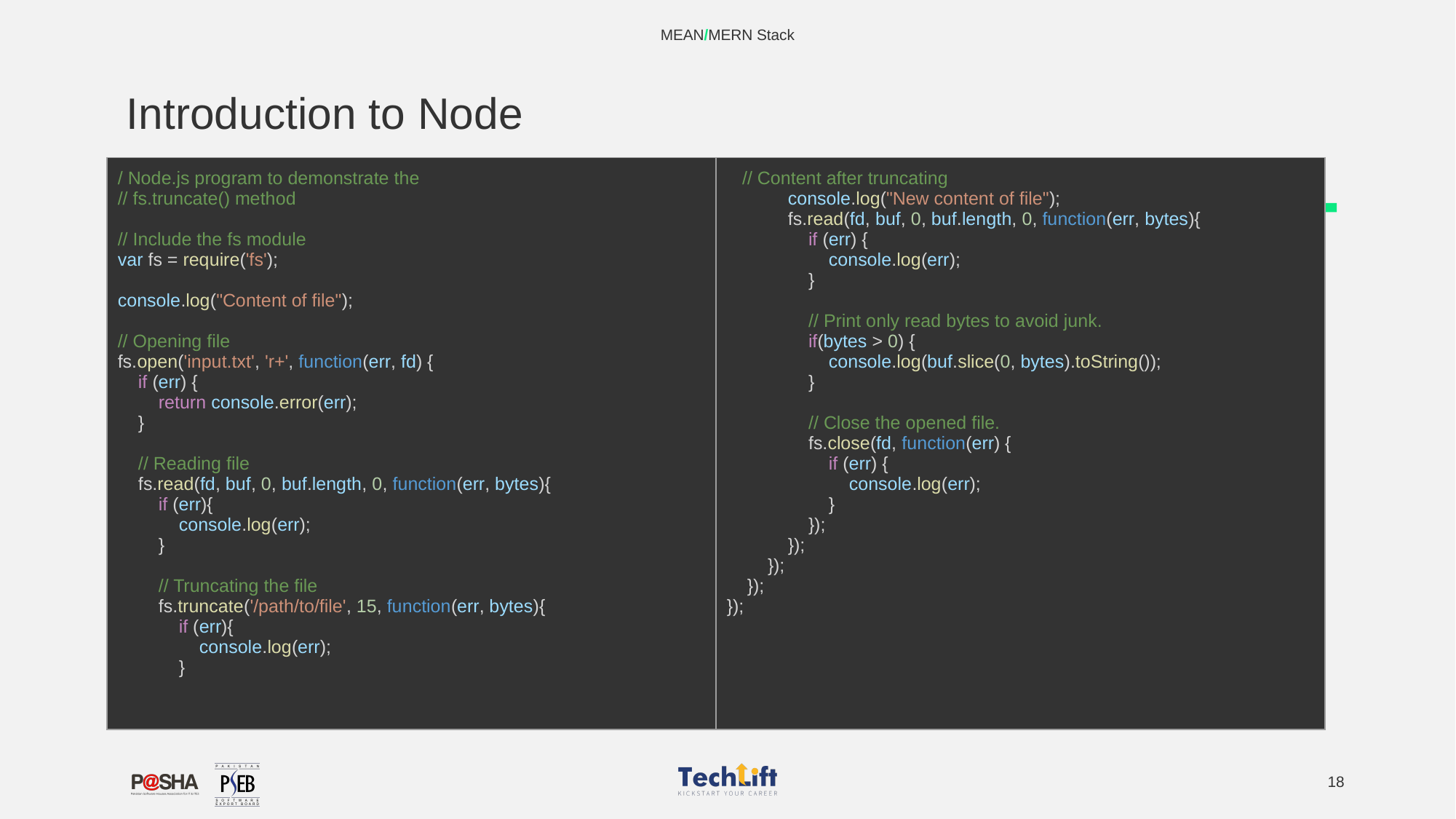

MEAN/MERN Stack
# Introduction to Node
| / Node.js program to demonstrate the // fs.truncate() method // Include the fs module var fs = require('fs'); console.log("Content of file"); // Opening file fs.open('input.txt', 'r+', function(err, fd) { if (err) { return console.error(err); } // Reading file fs.read(fd, buf, 0, buf.length, 0, function(err, bytes){ if (err){ console.log(err); } // Truncating the file fs.truncate('/path/to/file', 15, function(err, bytes){ if (err){ console.log(err); } | // Content after truncating console.log("New content of file"); fs.read(fd, buf, 0, buf.length, 0, function(err, bytes){ if (err) { console.log(err); } // Print only read bytes to avoid junk. if(bytes > 0) { console.log(buf.slice(0, bytes).toString()); } // Close the opened file. fs.close(fd, function(err) { if (err) { console.log(err); } }); }); }); }); }); |
| --- | --- |
18